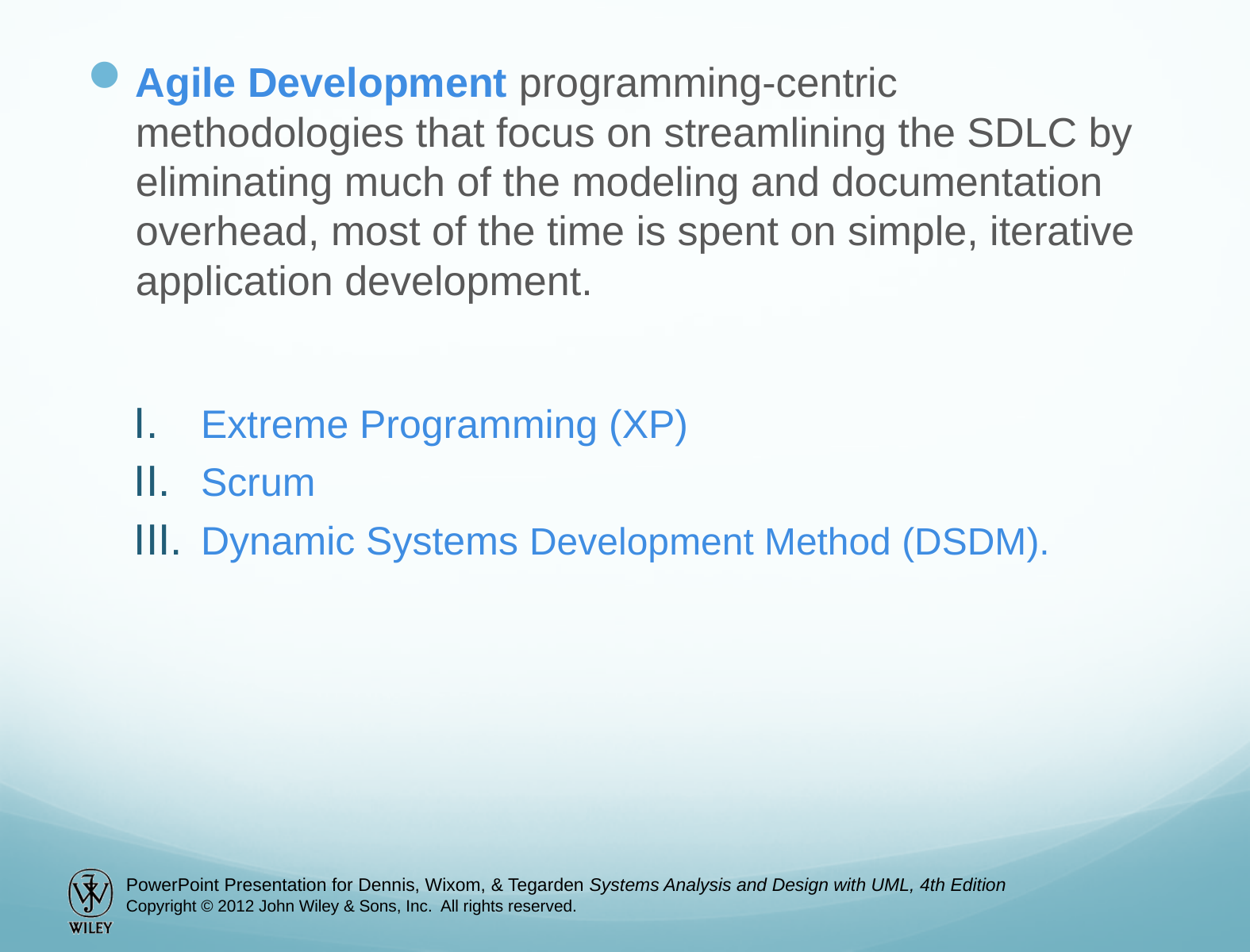

Agile Development programming-centric methodologies that focus on streamlining the SDLC by eliminating much of the modeling and documentation overhead, most of the time is spent on simple, iterative application development.

Extreme Programming (XP)
Scrum
Dynamic Systems Development Method (DSDM).